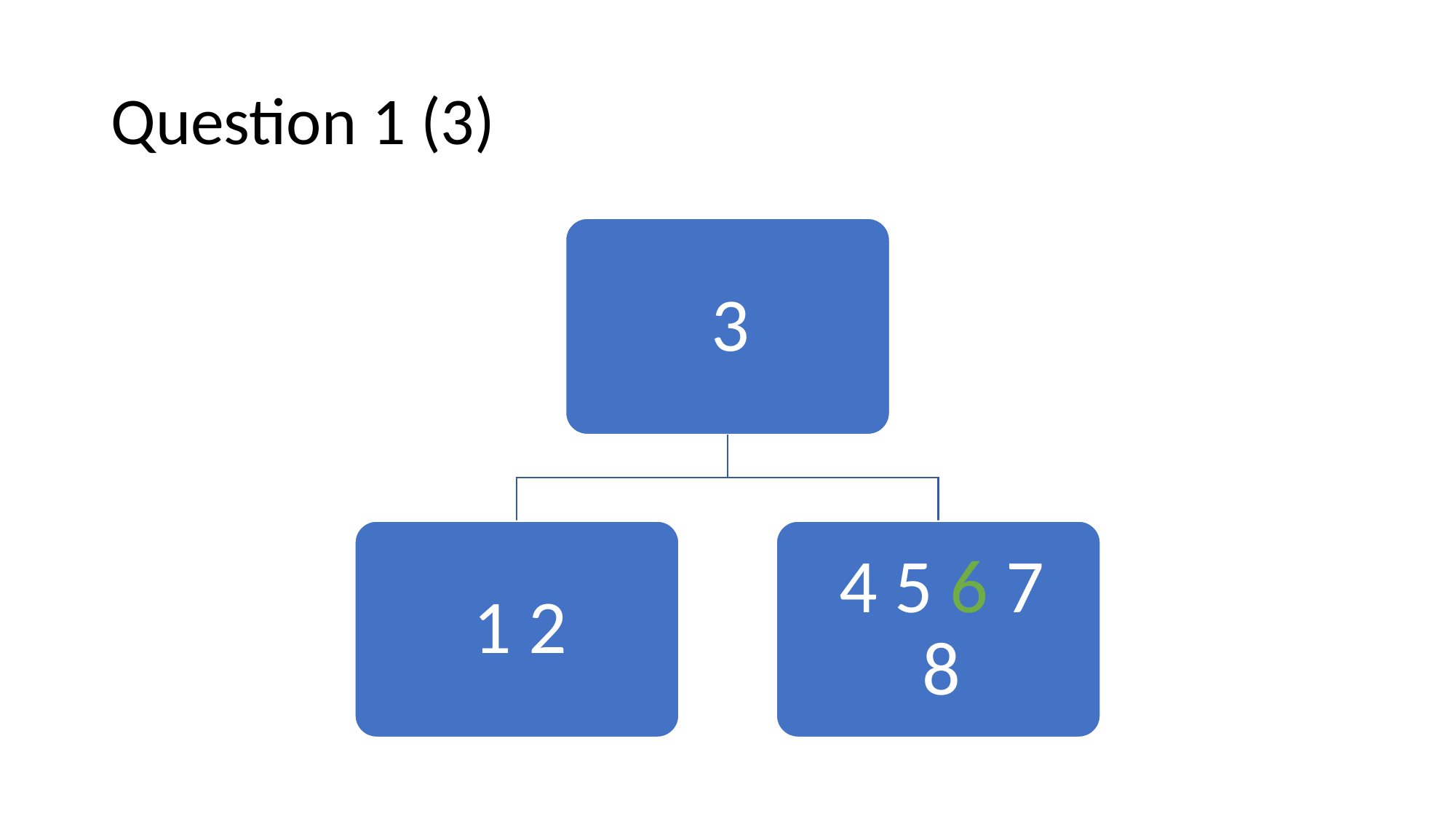

# Question 1 (3)
3
1 2
4 5 6 7 8